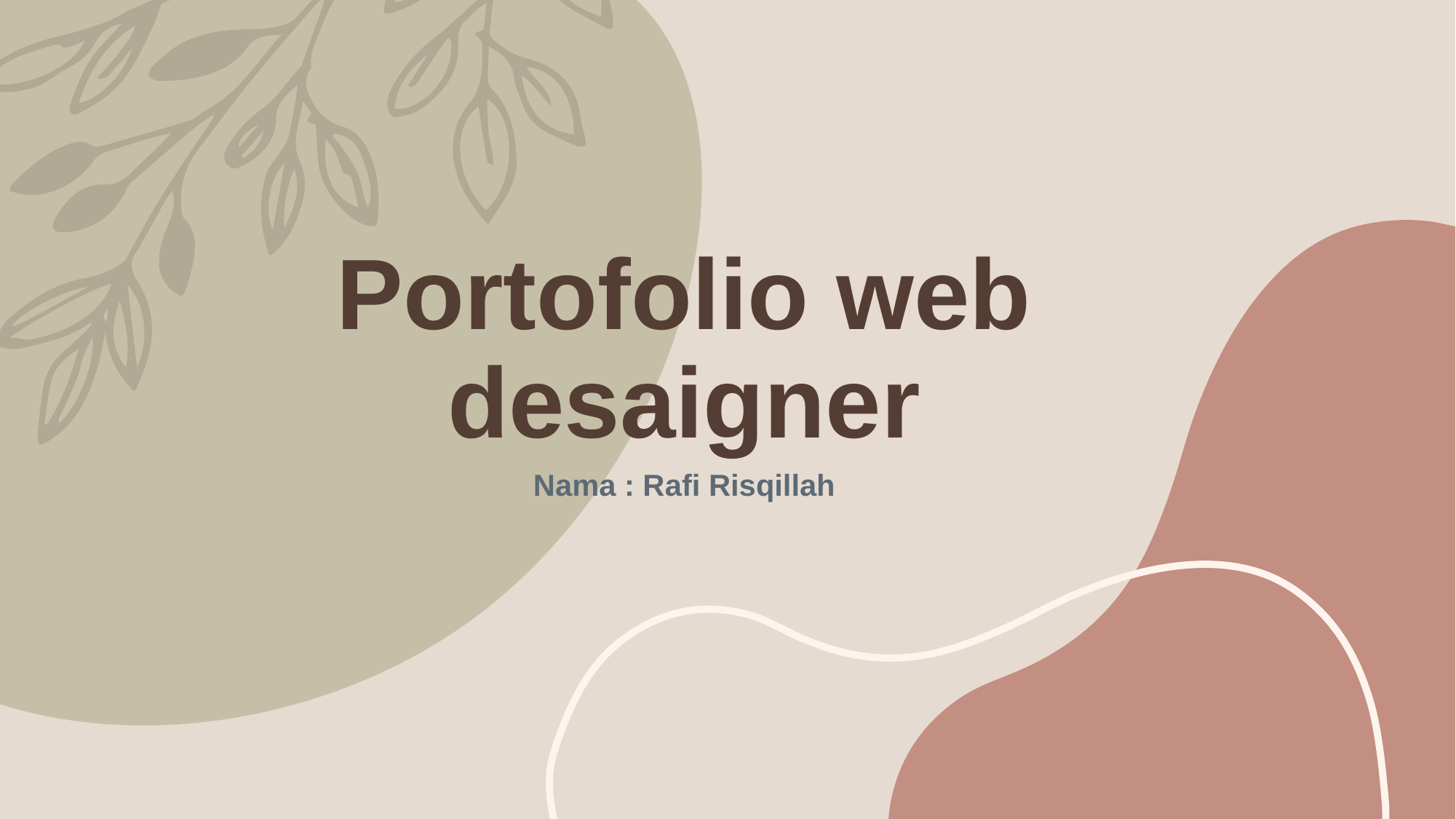

# Portofolio web desaigner
Nama : Rafi Risqillah